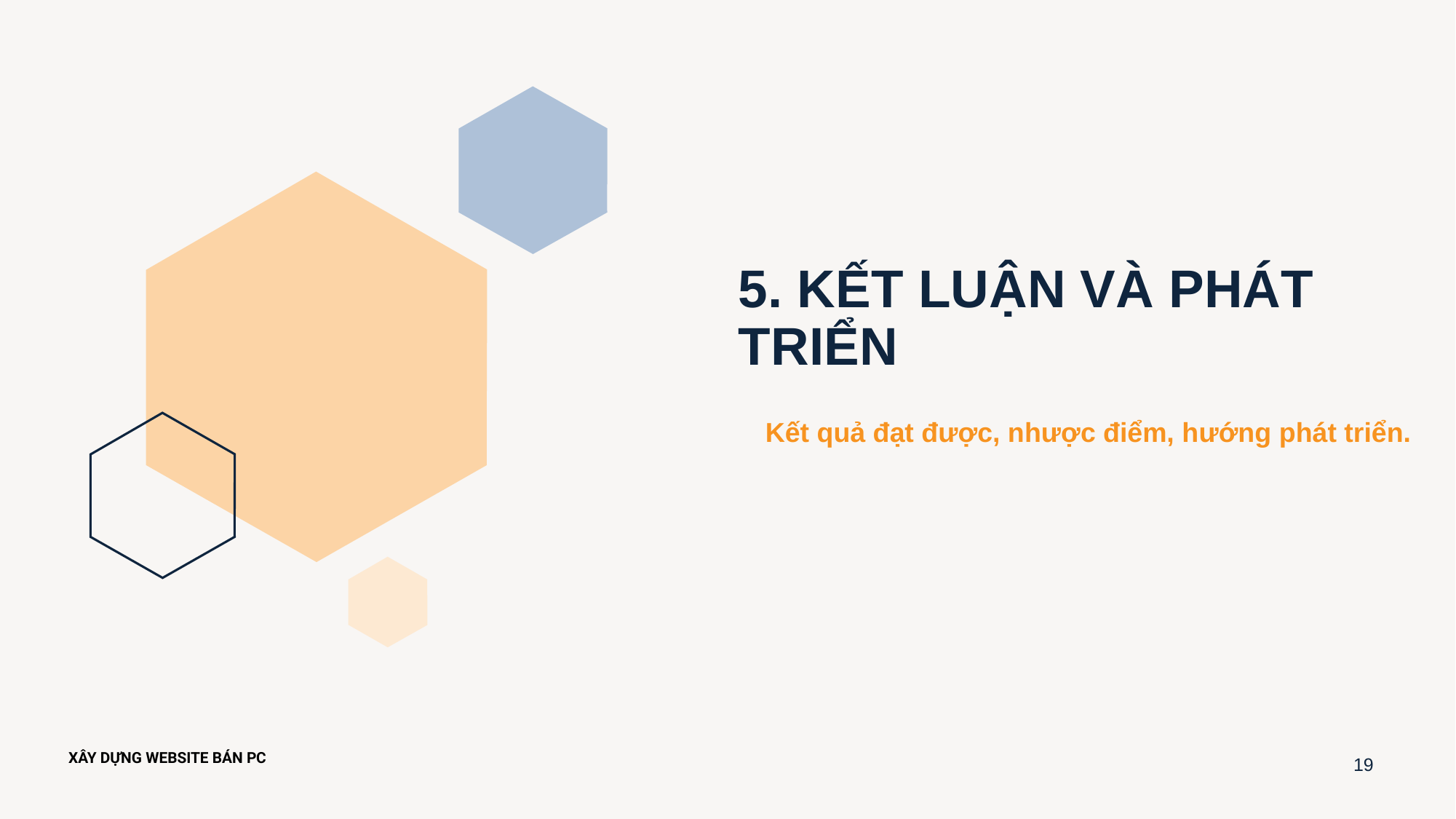

# 5. KẾT LUẬN VÀ PHÁT TRIỂN
Kết quả đạt được, nhược điểm, hướng phát triển.
XÂY DỰNG WEBSITE BÁN PC
19